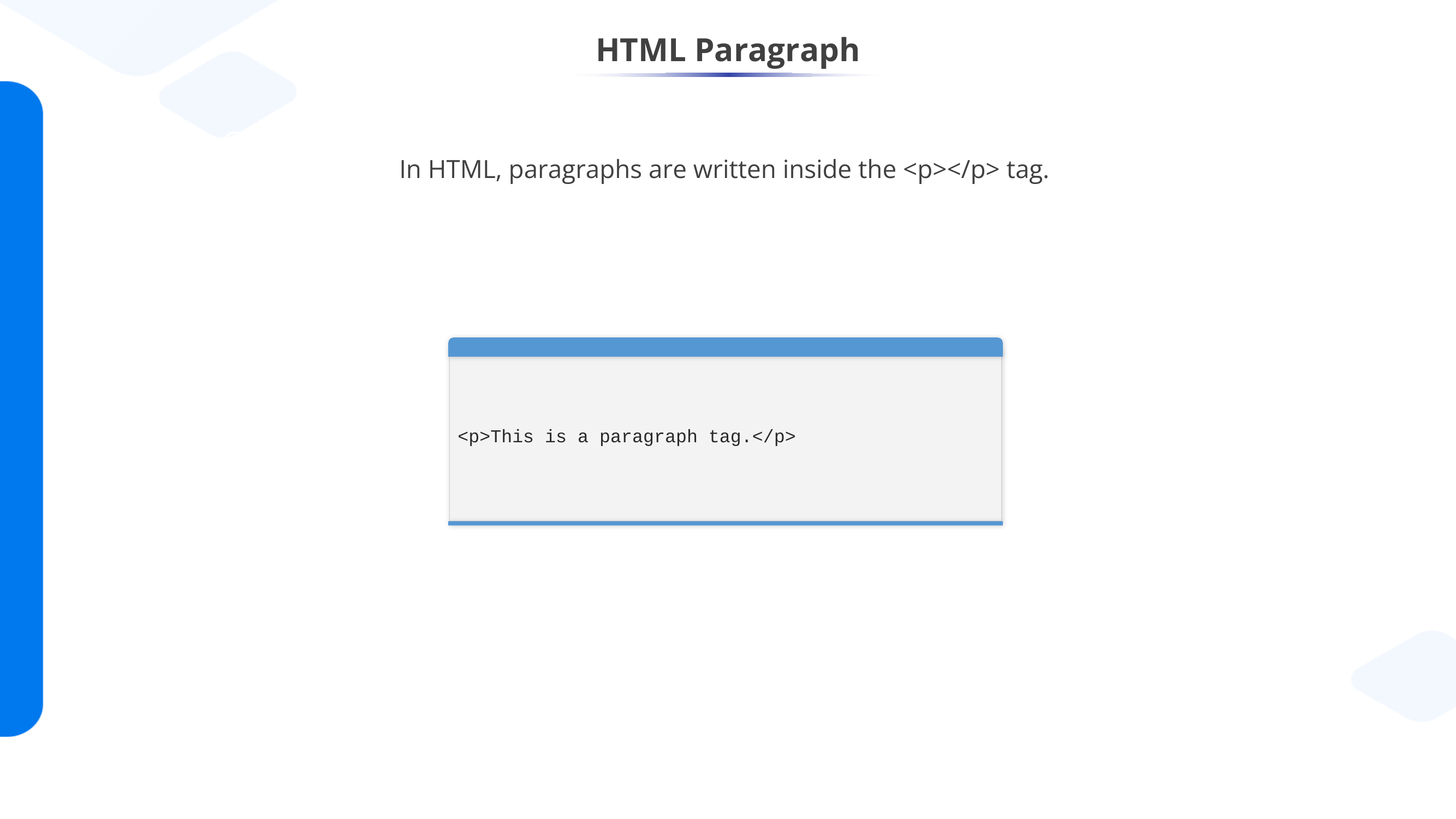

# HTML Paragraph

In HTML, paragraphs are written inside the <p></p> tag.
Demo-1

<p>This is a paragraph tag.</p>